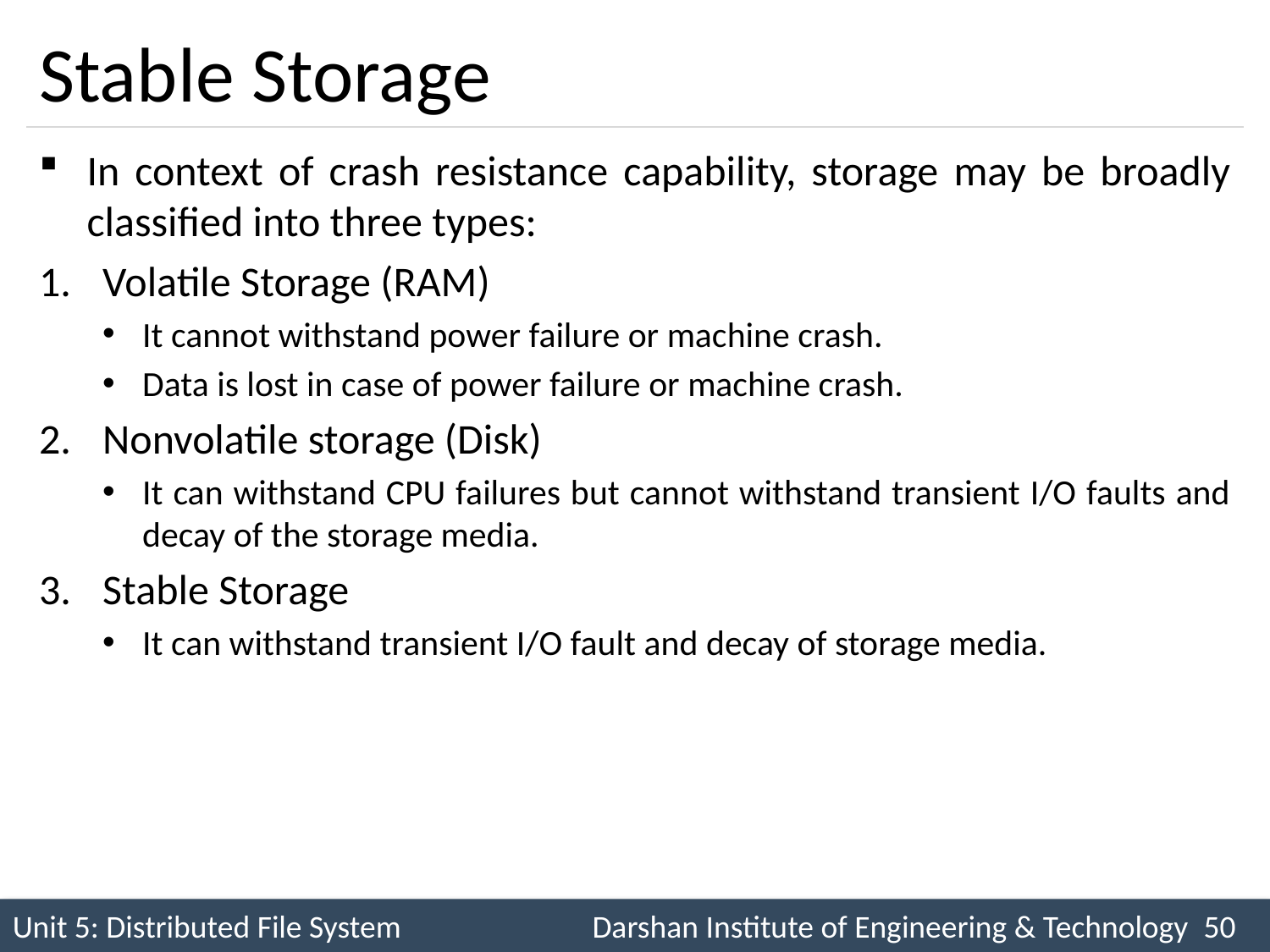

# Stable Storage
In context of crash resistance capability, storage may be broadly classified into three types:
Volatile Storage (RAM)
It cannot withstand power failure or machine crash.
Data is lost in case of power failure or machine crash.
Nonvolatile storage (Disk)
It can withstand CPU failures but cannot withstand transient I/O faults and decay of the storage media.
Stable Storage
It can withstand transient I/O fault and decay of storage media.